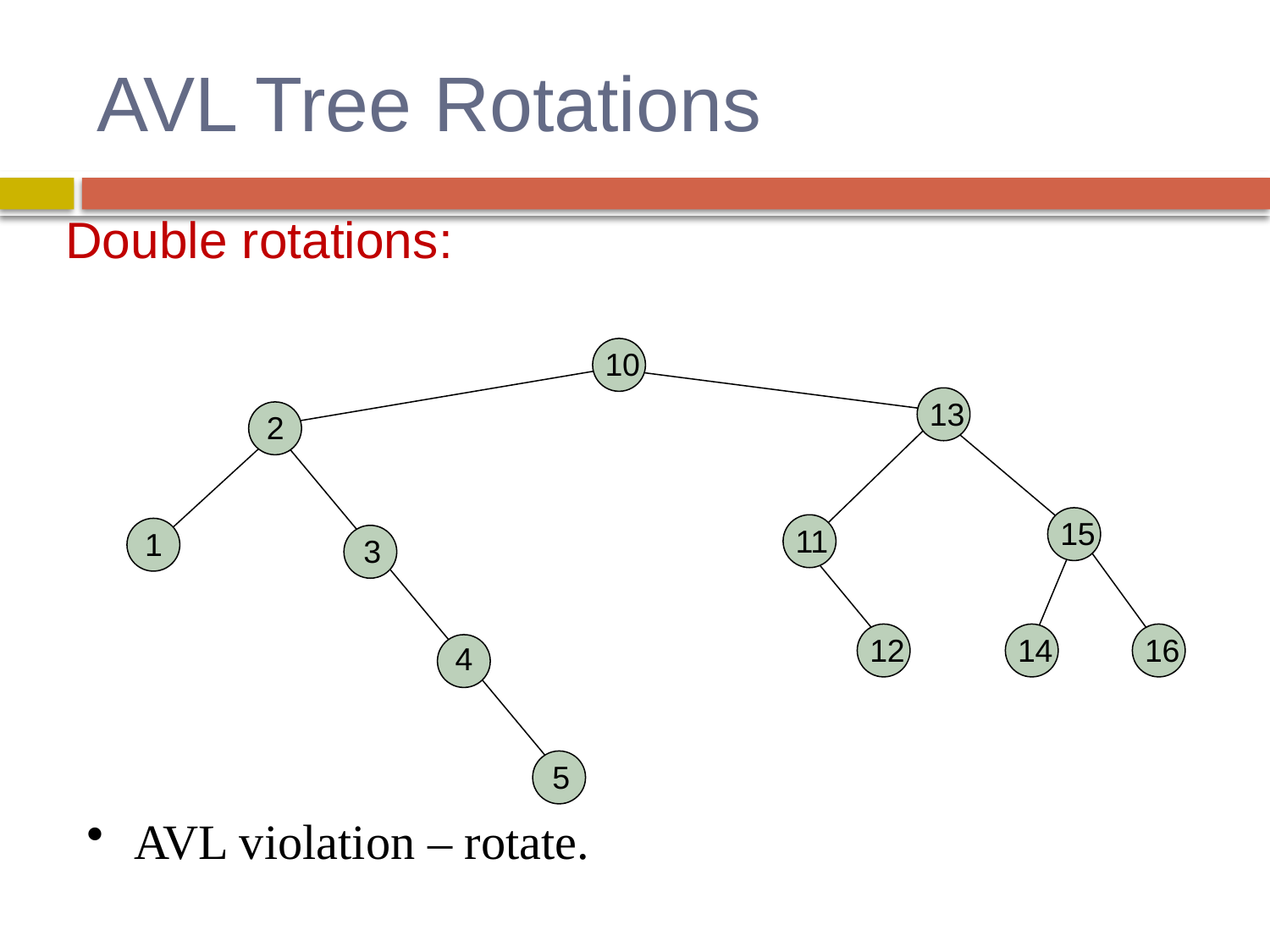

# AVL Tree Rotations
Double rotations:
10
13
2
15
11
1
3
12
14
16
4
5

AVL violation – rotate.